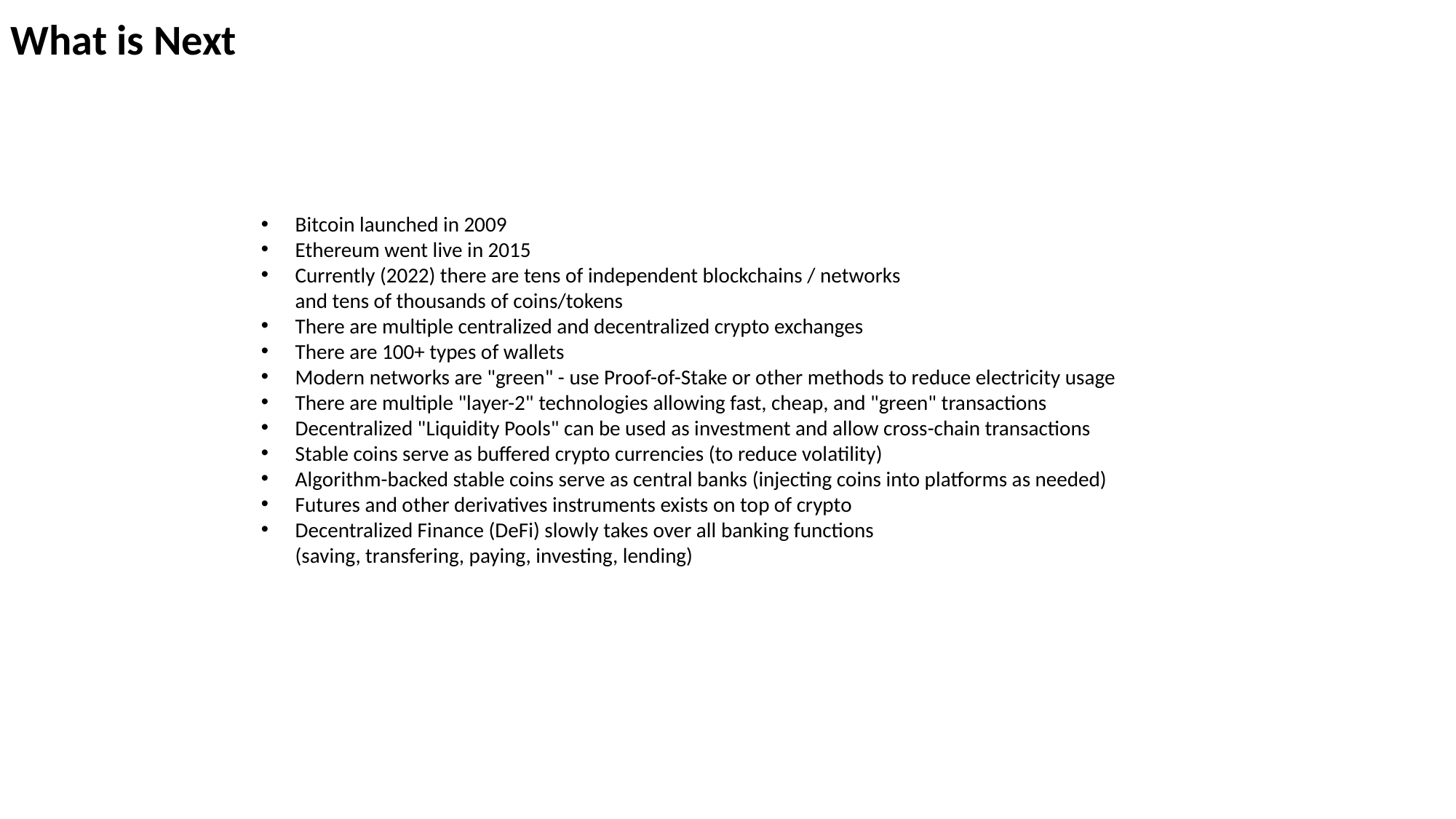

What is Next
Bitcoin launched in 2009
Ethereum went live in 2015
Currently (2022) there are tens of independent blockchains / networks
and tens of thousands of coins/tokens
There are multiple centralized and decentralized crypto exchanges
There are 100+ types of wallets
Modern networks are "green" - use Proof-of-Stake or other methods to reduce electricity usage
There are multiple "layer-2" technologies allowing fast, cheap, and "green" transactions
Decentralized "Liquidity Pools" can be used as investment and allow cross-chain transactions
Stable coins serve as buffered crypto currencies (to reduce volatility)
Algorithm-backed stable coins serve as central banks (injecting coins into platforms as needed)
Futures and other derivatives instruments exists on top of crypto
Decentralized Finance (DeFi) slowly takes over all banking functions
(saving, transfering, paying, investing, lending)